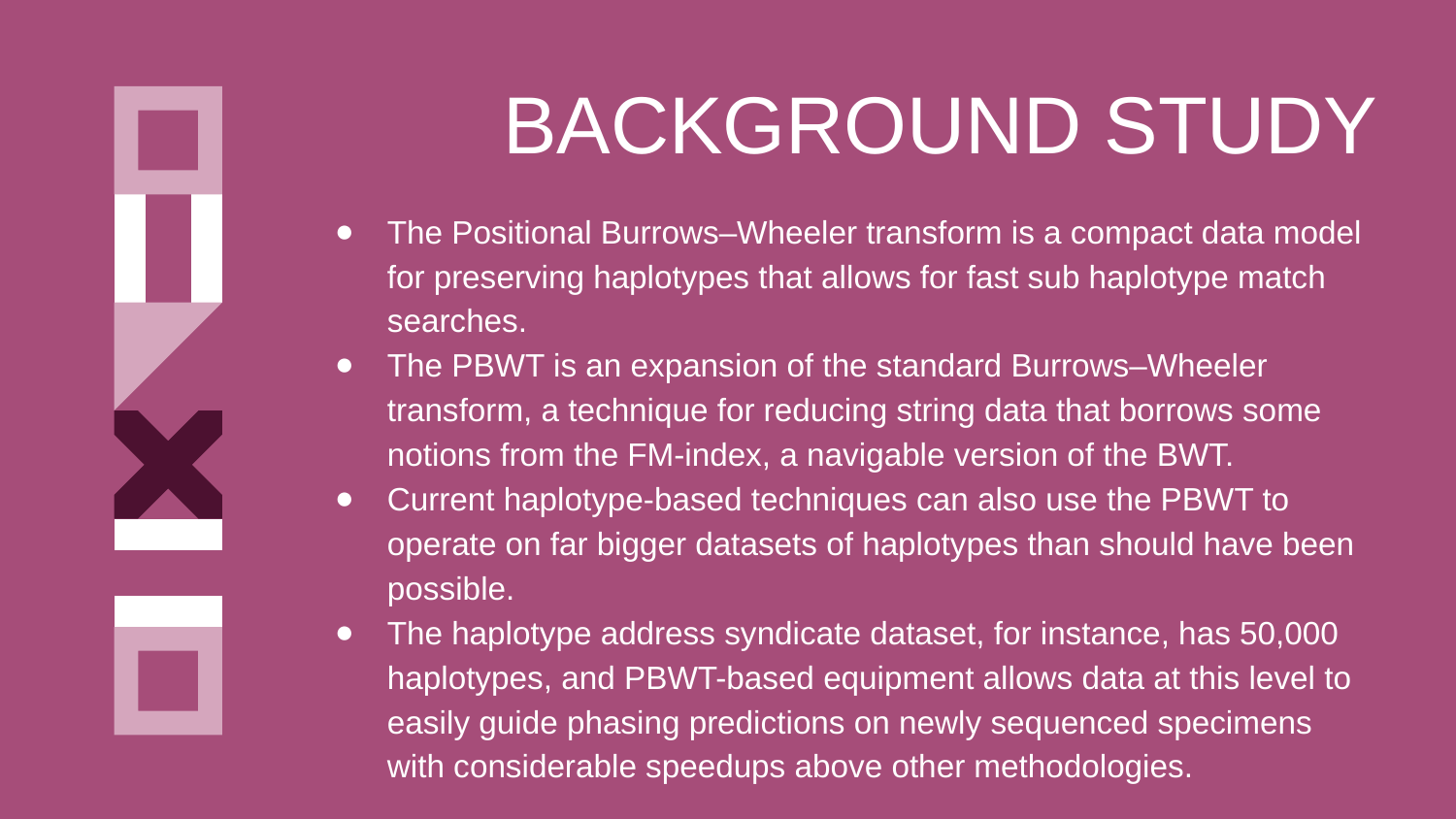

# BACKGROUND STUDY
The Positional Burrows–Wheeler transform is a compact data model for preserving haplotypes that allows for fast sub haplotype match searches.
The PBWT is an expansion of the standard Burrows–Wheeler transform, a technique for reducing string data that borrows some notions from the FM-index, a navigable version of the BWT.
Current haplotype-based techniques can also use the PBWT to operate on far bigger datasets of haplotypes than should have been possible.
The haplotype address syndicate dataset, for instance, has 50,000 haplotypes, and PBWT-based equipment allows data at this level to easily guide phasing predictions on newly sequenced specimens with considerable speedups above other methodologies.